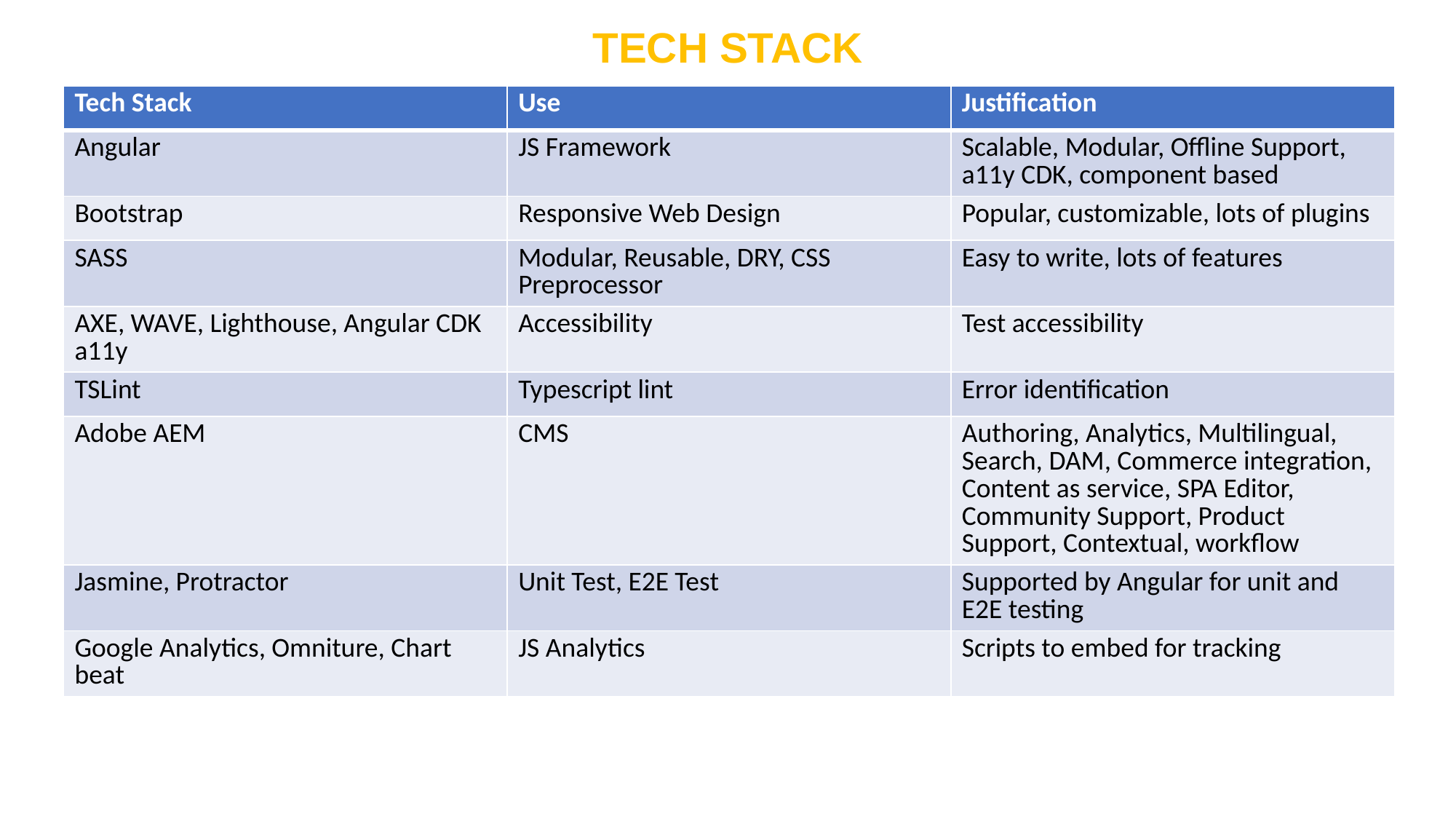

TECH STACK
| Tech Stack | Use | Justification |
| --- | --- | --- |
| Angular | JS Framework | Scalable, Modular, Offline Support, a11y CDK, component based |
| Bootstrap | Responsive Web Design | Popular, customizable, lots of plugins |
| SASS | Modular, Reusable, DRY, CSS Preprocessor | Easy to write, lots of features |
| AXE, WAVE, Lighthouse, Angular CDK a11y | Accessibility | Test accessibility |
| TSLint | Typescript lint | Error identification |
| Adobe AEM | CMS | Authoring, Analytics, Multilingual, Search, DAM, Commerce integration, Content as service, SPA Editor, Community Support, Product Support, Contextual, workflow |
| Jasmine, Protractor | Unit Test, E2E Test | Supported by Angular for unit and E2E testing |
| Google Analytics, Omniture, Chart beat | JS Analytics | Scripts to embed for tracking |